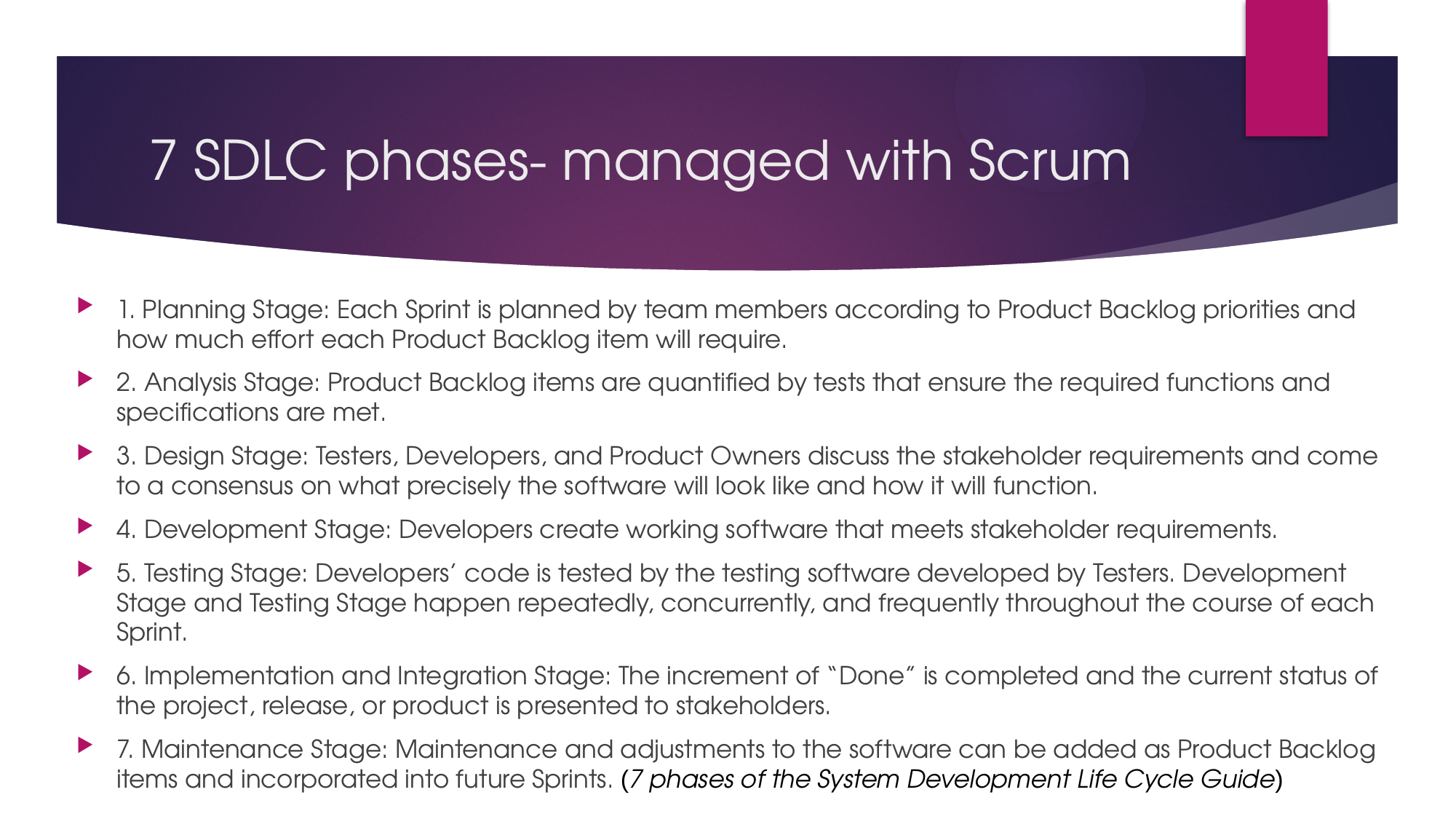

# 7 SDLC phases- managed with Scrum
1. Planning Stage: Each Sprint is planned by team members according to Product Backlog priorities and how much effort each Product Backlog item will require.
2. Analysis Stage: Product Backlog items are quantified by tests that ensure the required functions and specifications are met.
3. Design Stage: Testers, Developers, and Product Owners discuss the stakeholder requirements and come to a consensus on what precisely the software will look like and how it will function.
4. Development Stage: Developers create working software that meets stakeholder requirements.
5. Testing Stage: Developers’ code is tested by the testing software developed by Testers. Development Stage and Testing Stage happen repeatedly, concurrently, and frequently throughout the course of each Sprint.
6. Implementation and Integration Stage: The increment of “Done” is completed and the current status of the project, release, or product is presented to stakeholders.
7. Maintenance Stage: Maintenance and adjustments to the software can be added as Product Backlog items and incorporated into future Sprints. (7 phases of the System Development Life Cycle Guide)